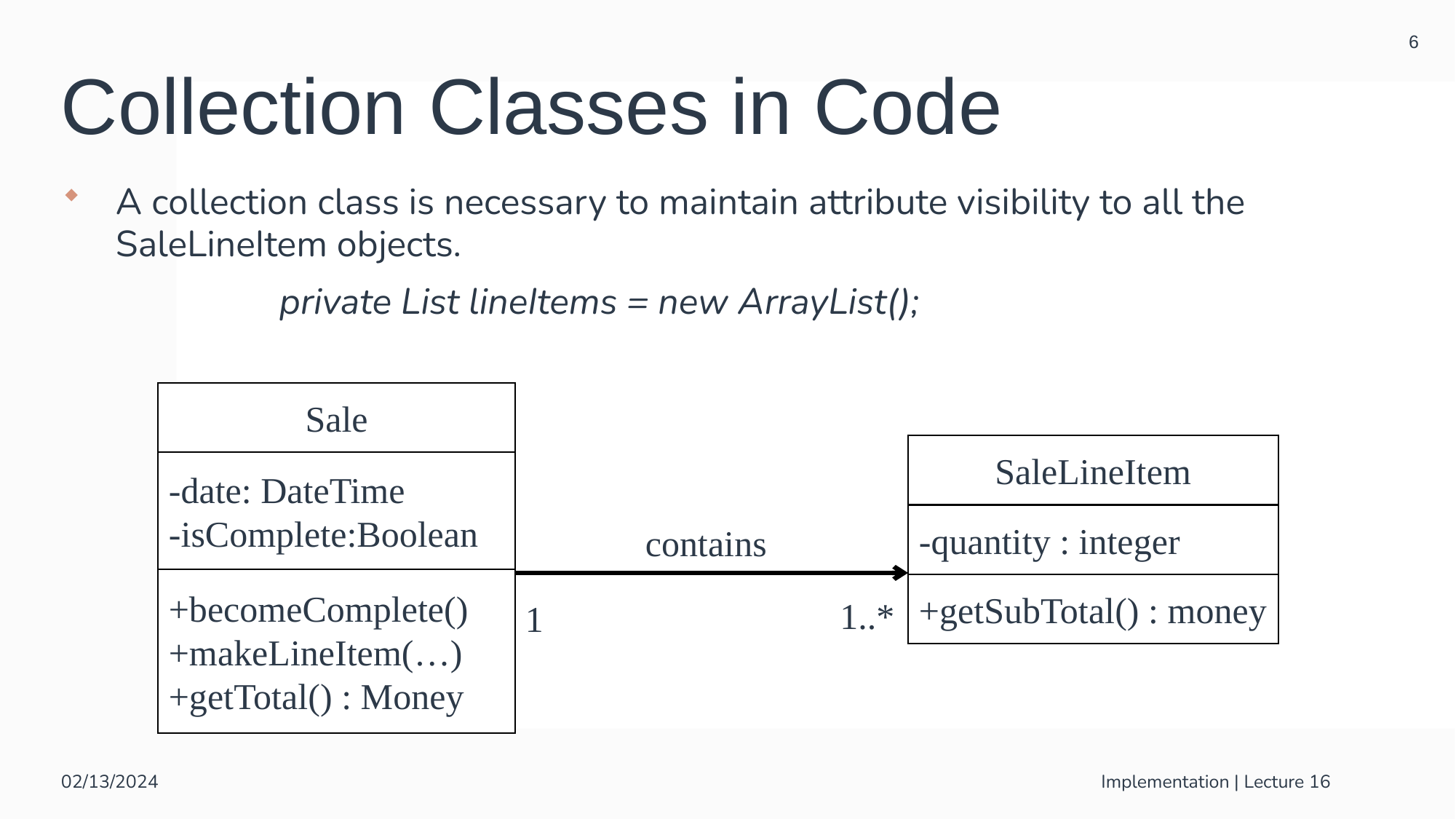

6
# Collection Classes in Code
A collection class is necessary to maintain attribute visibility to all the SaleLineItem objects.
		private List lineItems = new ArrayList();

Sale
-date: DateTime
-isComplete:Boolean
+becomeComplete()
+makeLineItem(…)
+getTotal() : Money
SaleLineItem
-quantity : integer
+getSubTotal() : money
contains
1..*
1
02/13/2024
Implementation | Lecture 16